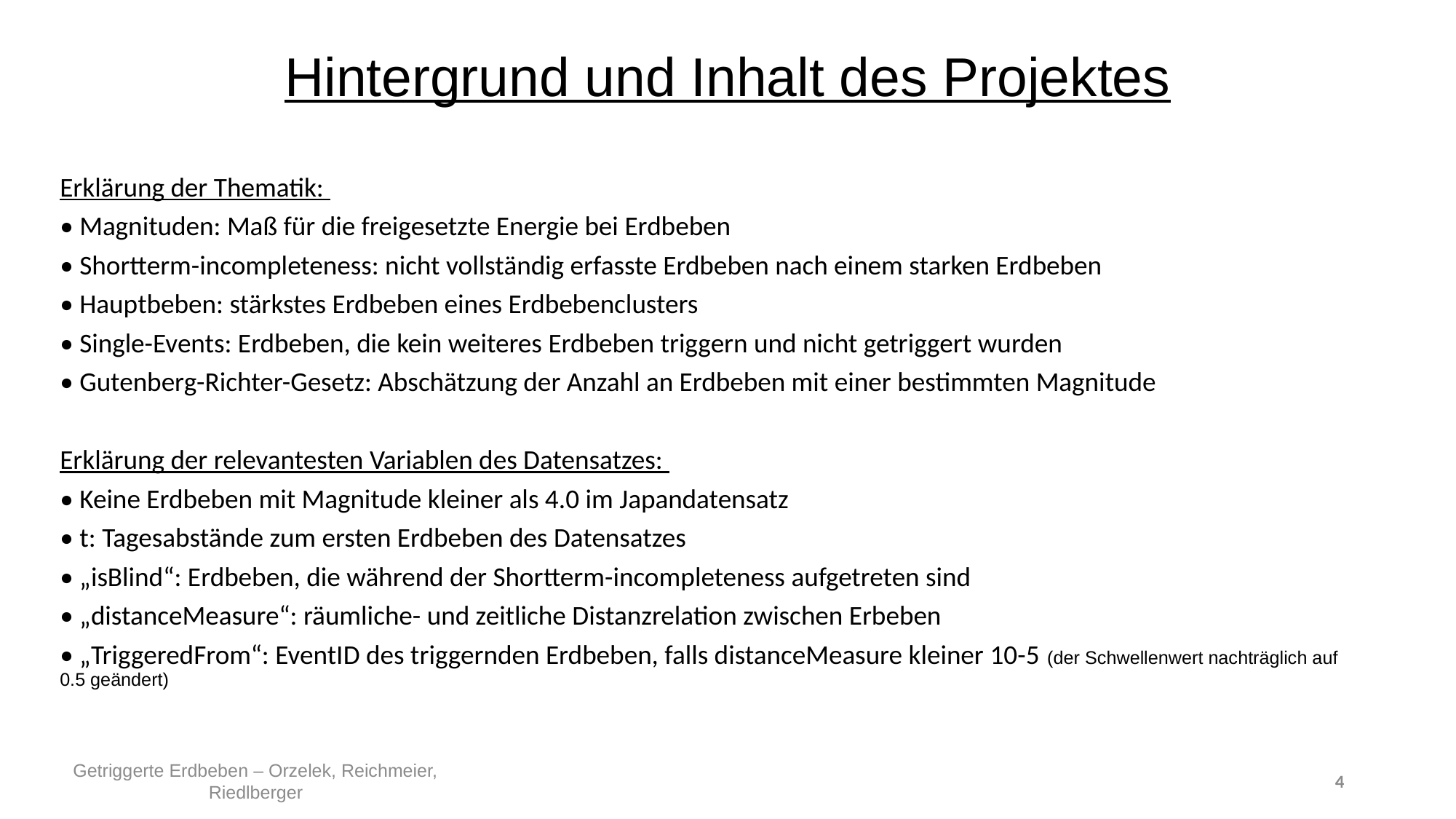

Hintergrund und Inhalt des Projektes
Erklärung der Thematik:
• Magnituden: Maß für die freigesetzte Energie bei Erdbeben
• Shortterm-incompleteness: nicht vollständig erfasste Erdbeben nach einem starken Erdbeben
• Hauptbeben: stärkstes Erdbeben eines Erdbebenclusters
• Single-Events: Erdbeben, die kein weiteres Erdbeben triggern und nicht getriggert wurden
• Gutenberg-Richter-Gesetz: Abschätzung der Anzahl an Erdbeben mit einer bestimmten Magnitude

Erklärung der relevantesten Variablen des Datensatzes:
• Keine Erdbeben mit Magnitude kleiner als 4.0 im Japandatensatz
• t: Tagesabstände zum ersten Erdbeben des Datensatzes
• „isBlind“: Erdbeben, die während der Shortterm-incompleteness aufgetreten sind
• „distanceMeasure“: räumliche- und zeitliche Distanzrelation zwischen Erbeben
• „TriggeredFrom“: EventID des triggernden Erdbeben, falls distanceMeasure kleiner 10-5 (der Schwellenwert nachträglich auf 0.5 geändert)

Getriggerte Erdbeben – Orzelek, Reichmeier, Riedlberger
4